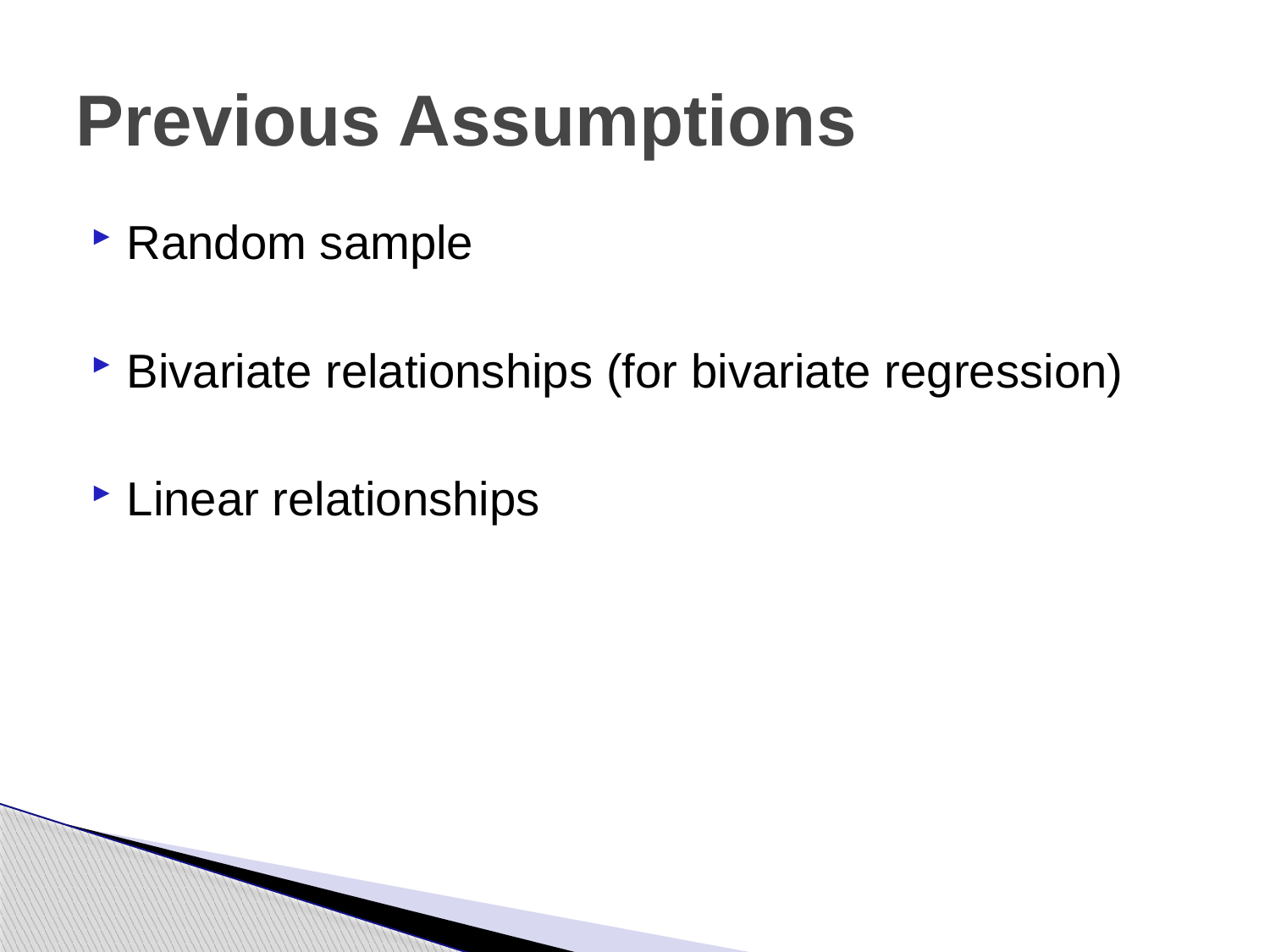

# Previous Assumptions
Random sample

Bivariate relationships (for bivariate regression)

Linear relationships